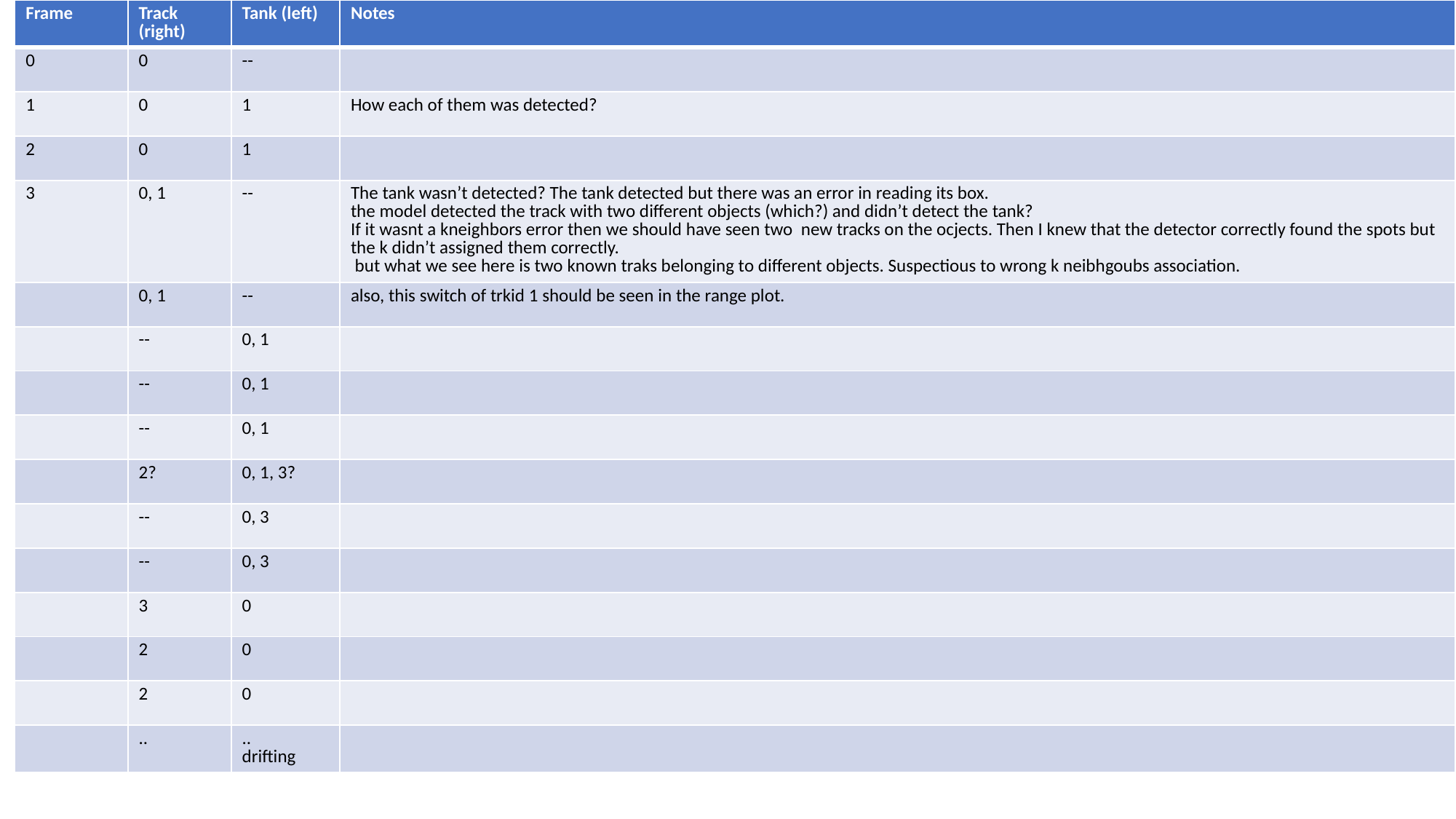

| Frame | Track (right) | Tank (left) | Notes |
| --- | --- | --- | --- |
| 0 | 0 | -- |  |
| 1 | 0 | 1 | How each of them was detected? |
| 2 | 0 | 1 |  |
| 3 | 0, 1 | -- | The tank wasn’t detected? The tank detected but there was an error in reading its box. the model detected the track with two different objects (which?) and didn’t detect the tank? If it wasnt a kneighbors error then we should have seen two new tracks on the ocjects. Then I knew that the detector correctly found the spots but the k didn’t assigned them correctly. but what we see here is two known traks belonging to different objects. Suspectious to wrong k neibhgoubs association. |
|  | 0, 1 | -- | also, this switch of trkid 1 should be seen in the range plot. |
|  | -- | 0, 1 |  |
|  | -- | 0, 1 |  |
|  | -- | 0, 1 |  |
|  | 2? | 0, 1, 3? |  |
|  | -- | 0, 3 |  |
|  | -- | 0, 3 |  |
|  | 3 | 0 |  |
|  | 2 | 0 |  |
|  | 2 | 0 |  |
|  | .. | .. drifting |  |